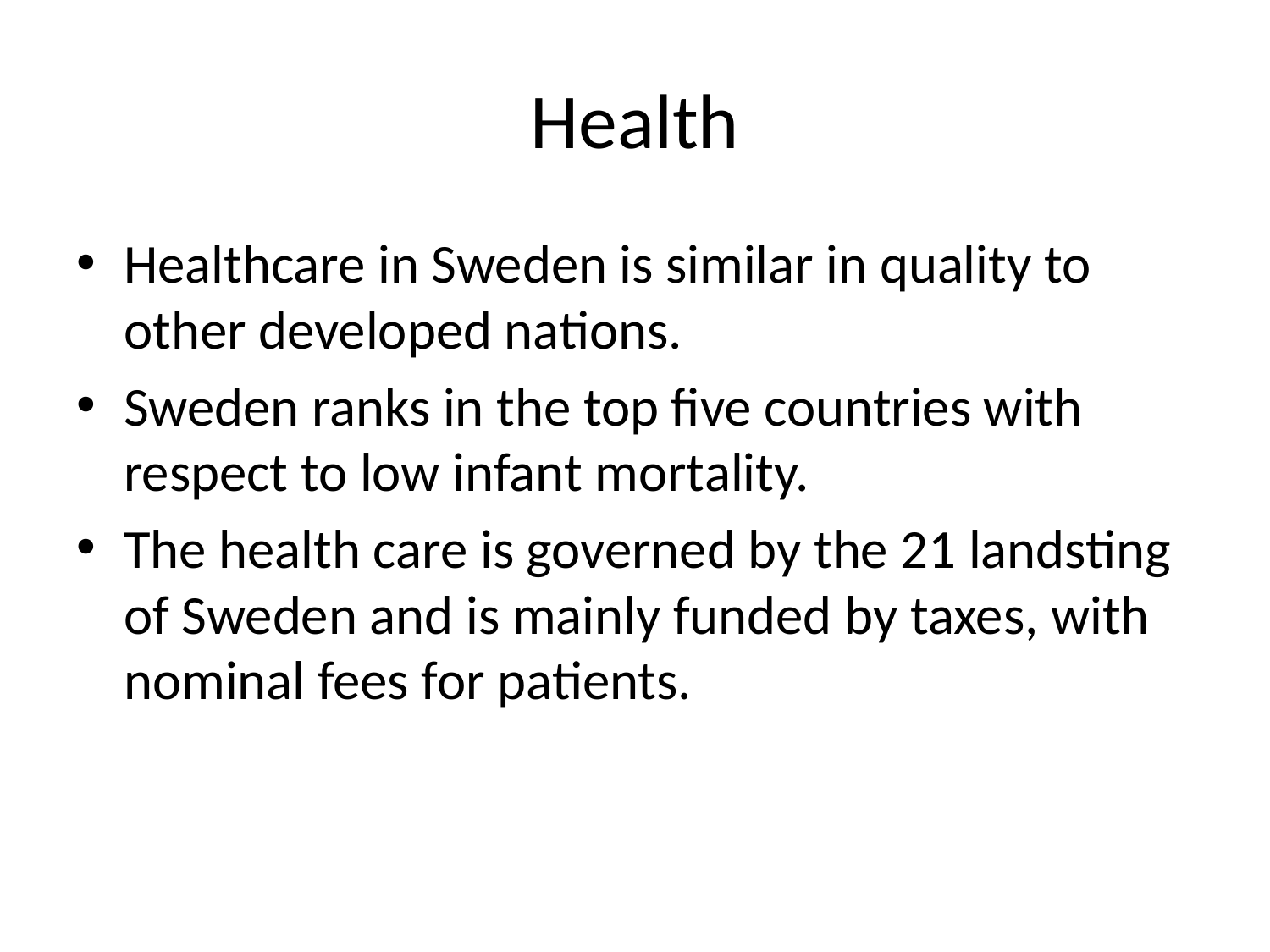

# Health
Healthcare in Sweden is similar in quality to other developed nations.
Sweden ranks in the top five countries with respect to low infant mortality.
The health care is governed by the 21 landsting of Sweden and is mainly funded by taxes, with nominal fees for patients.